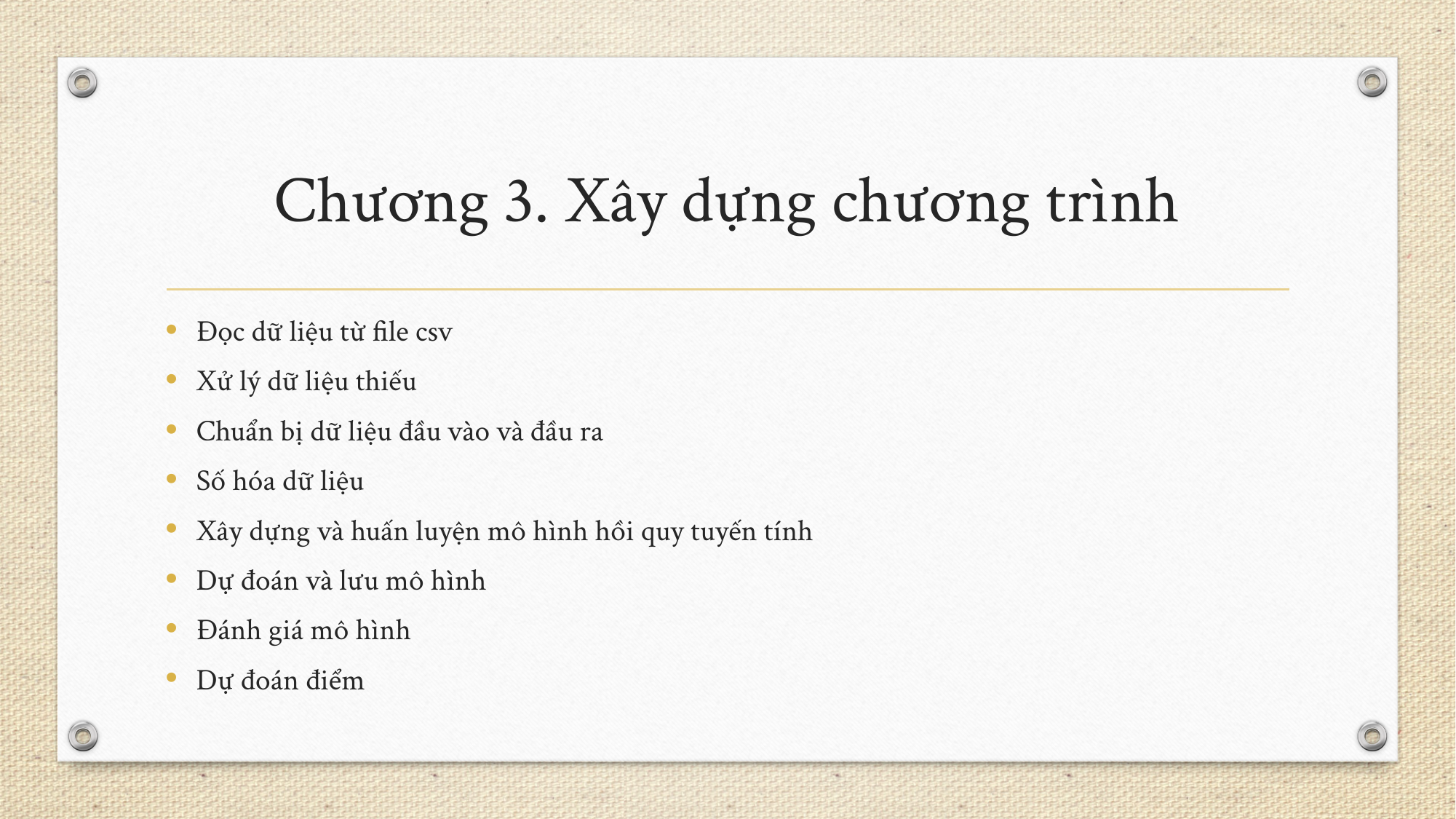

# Chương 3. Xây dựng chương trình
Đọc dữ liệu từ file csv
Xử lý dữ liệu thiếu
Chuẩn bị dữ liệu đầu vào và đầu ra
Số hóa dữ liệu
Xây dựng và huấn luyện mô hình hồi quy tuyến tính
Dự đoán và lưu mô hình
Đánh giá mô hình
Dự đoán điểm